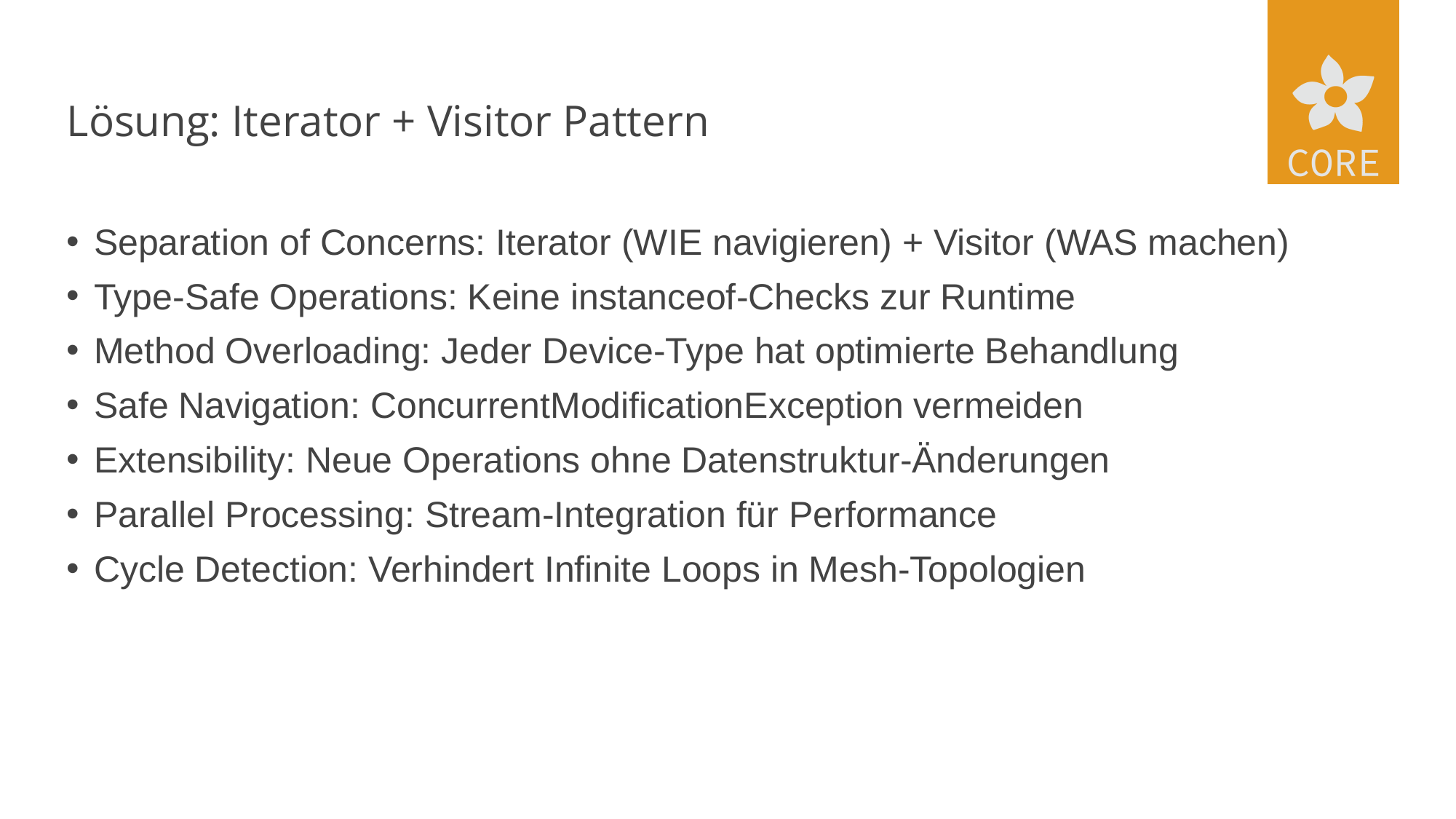

# Lösung: Iterator + Visitor Pattern
Separation of Concerns: Iterator (WIE navigieren) + Visitor (WAS machen)
Type-Safe Operations: Keine instanceof-Checks zur Runtime
Method Overloading: Jeder Device-Type hat optimierte Behandlung
Safe Navigation: ConcurrentModificationException vermeiden
Extensibility: Neue Operations ohne Datenstruktur-Änderungen
Parallel Processing: Stream-Integration für Performance
Cycle Detection: Verhindert Infinite Loops in Mesh-Topologien